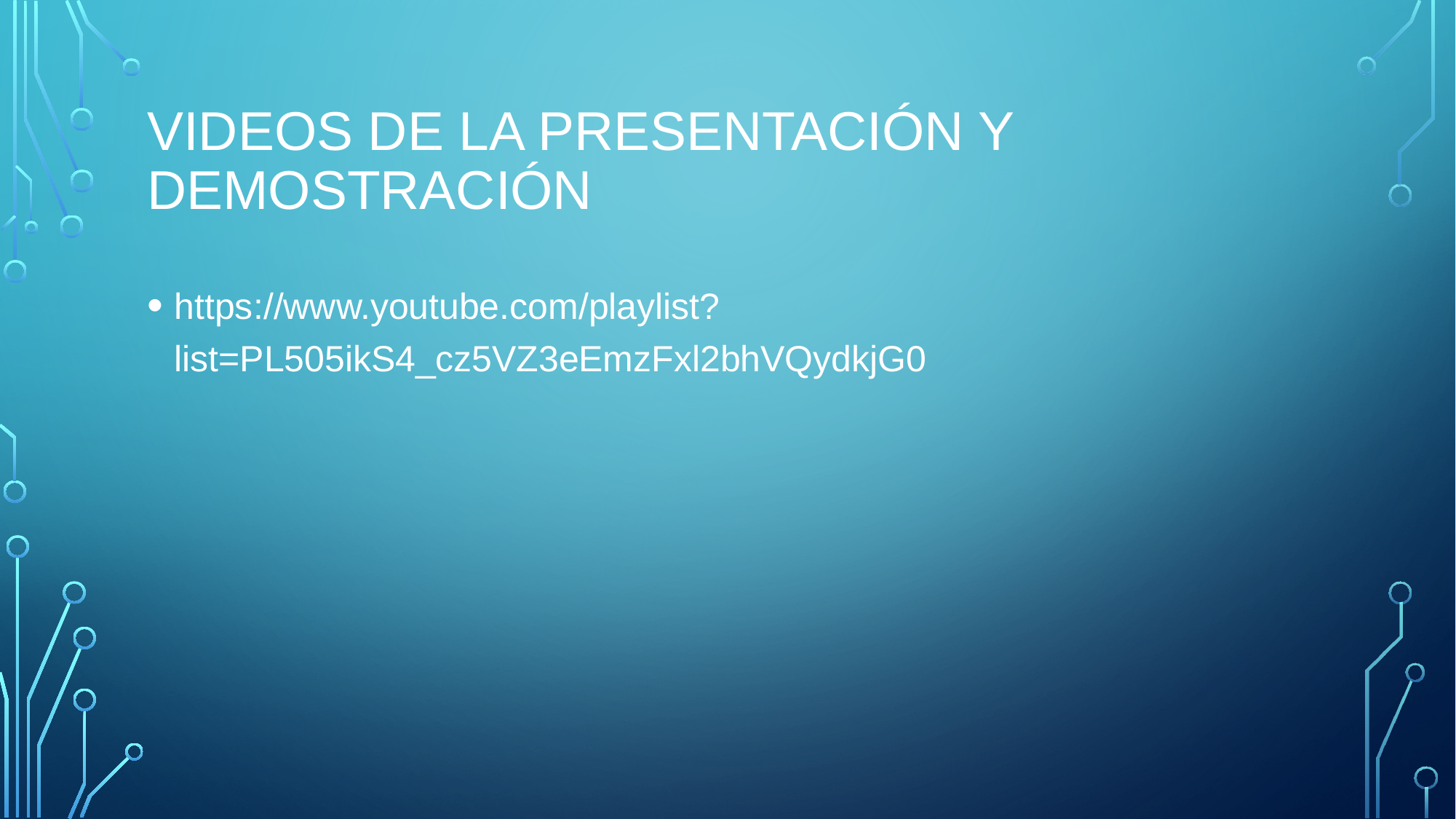

# Videos de la Presentación y Demostración
https://www.youtube.com/playlist?list=PL505ikS4_cz5VZ3eEmzFxl2bhVQydkjG0